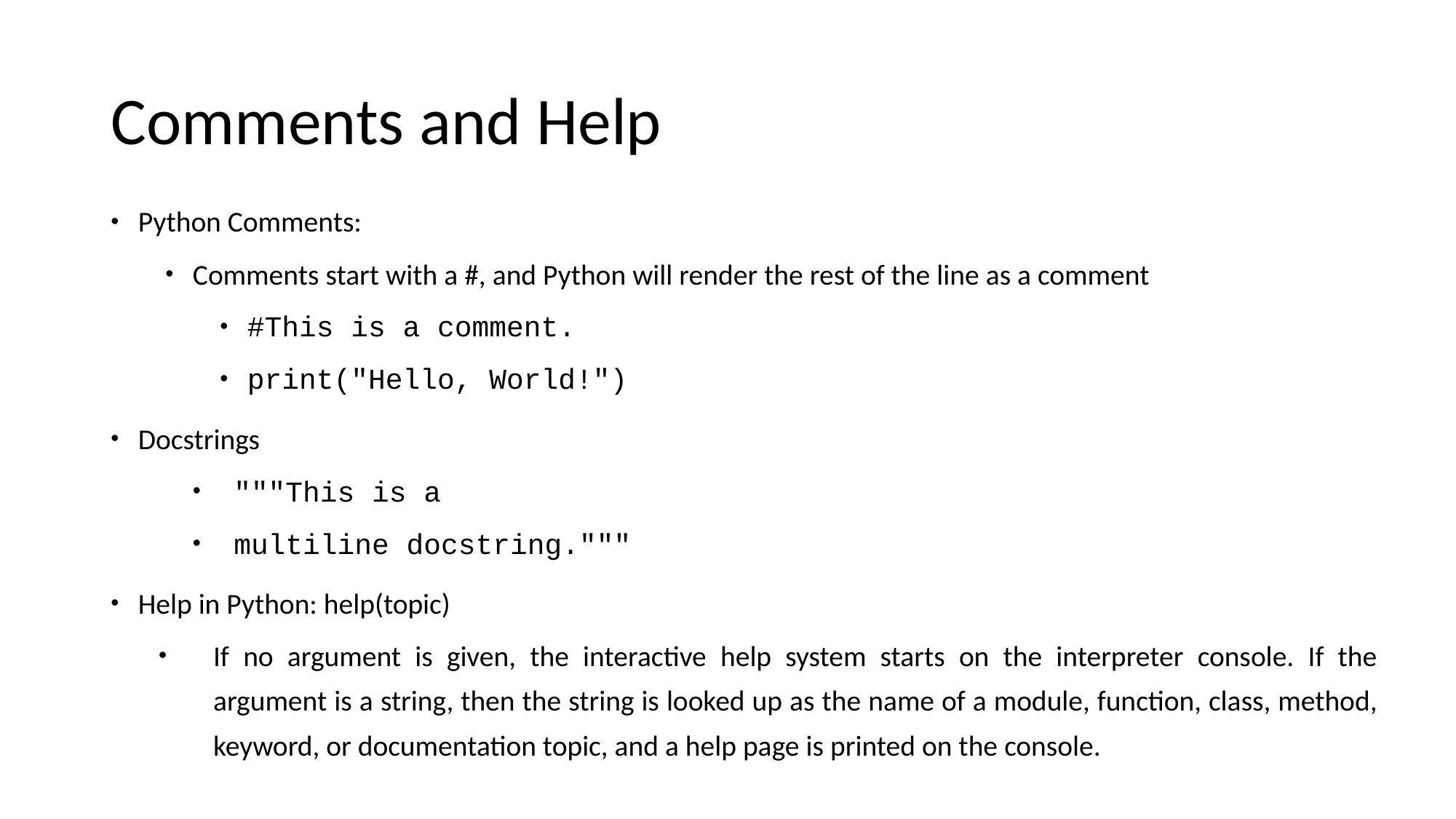

# Comments and Help
Python Comments:
Comments start with a #, and Python will render the rest of the line as a comment
#This is a comment.
print("Hello, World!")
Docstrings
"""This is a
multiline docstring."""
Help in Python: help(topic)
If no argument is given, the interactive help system starts on the interpreter console. If the argument is a string, then the string is looked up as the name of a module, function, class, method, keyword, or documentation topic, and a help page is printed on the console.